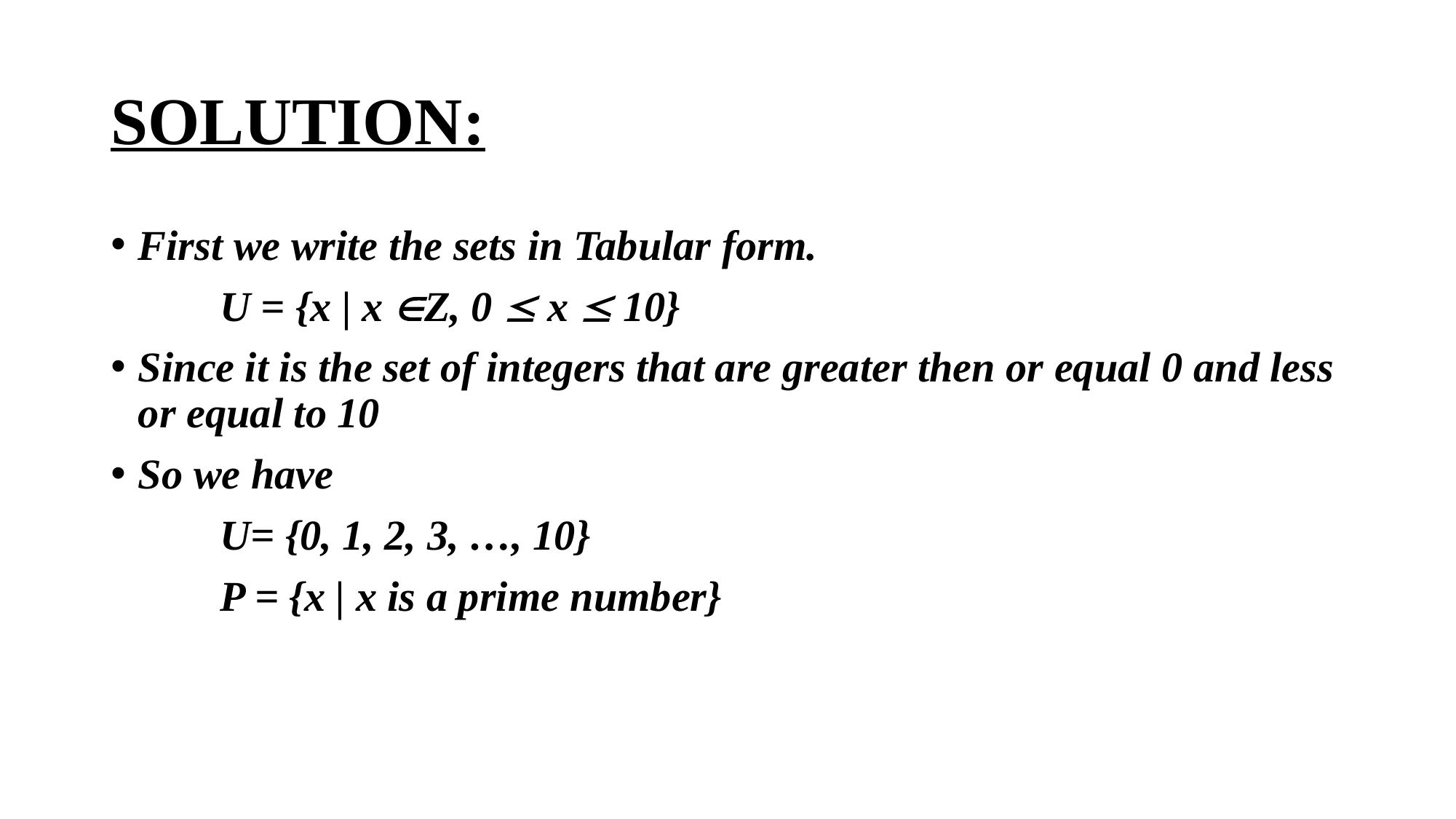

# SOLUTION:
First we write the sets in Tabular form.
	U = {x | x ∈Z, 0 ≤ x ≤ 10}
Since it is the set of integers that are greater then or equal 0 and less or equal to 10
So we have
	U= {0, 1, 2, 3, …, 10}
	P = {x | x is a prime number}